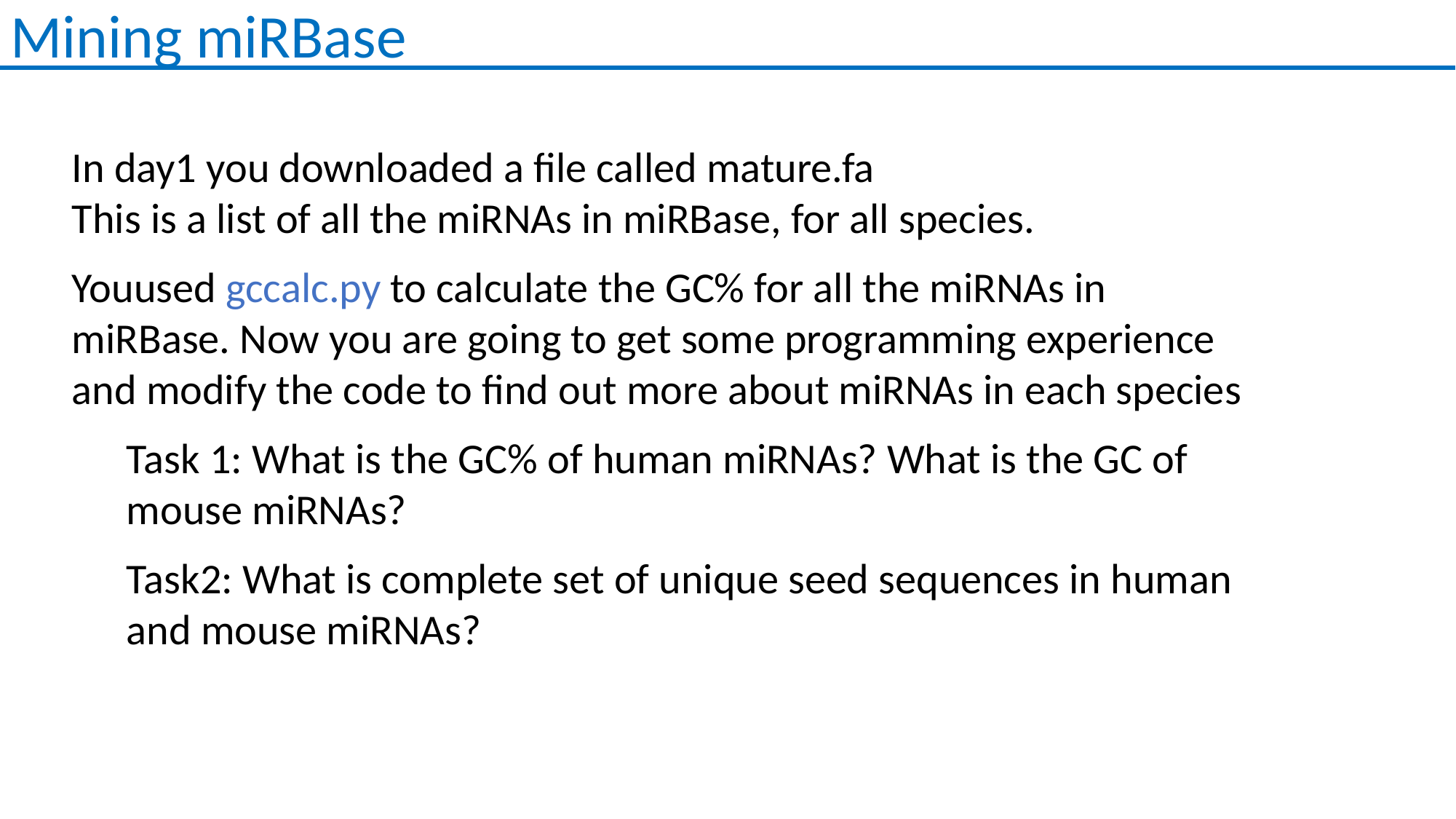

Mining miRBase
In day1 you downloaded a file called mature.fa
This is a list of all the miRNAs in miRBase, for all species.
Youused gccalc.py to calculate the GC% for all the miRNAs in miRBase. Now you are going to get some programming experience and modify the code to find out more about miRNAs in each species
Task 1: What is the GC% of human miRNAs? What is the GC of mouse miRNAs?
Task2: What is complete set of unique seed sequences in human and mouse miRNAs?